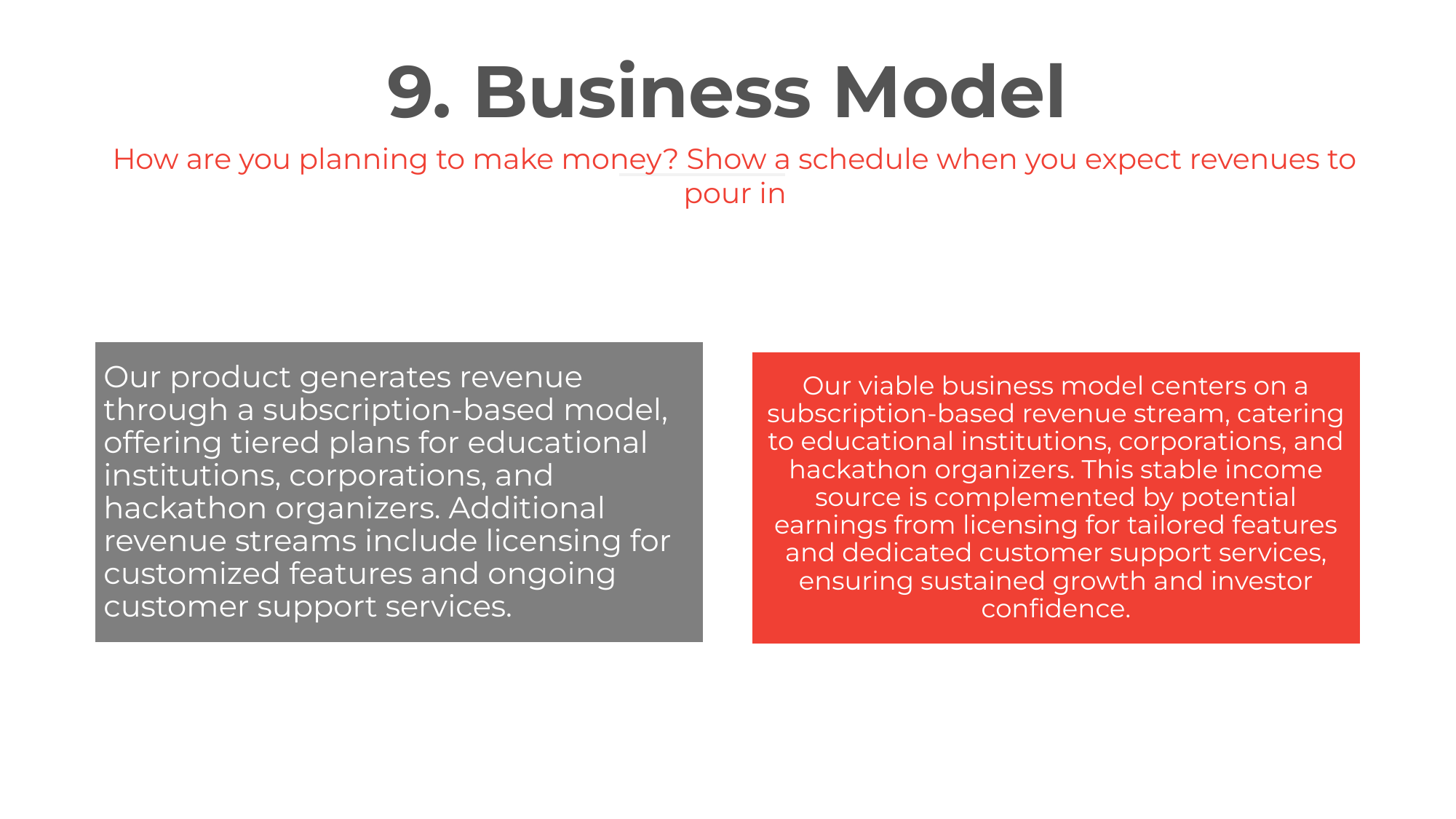

9. Business Model
How are you planning to make money? Show a schedule when you expect revenues to pour in
Our product generates revenue through a subscription-based model, offering tiered plans for educational institutions, corporations, and hackathon organizers. Additional revenue streams include licensing for customized features and ongoing customer support services.
Our viable business model centers on a subscription-based revenue stream, catering to educational institutions, corporations, and hackathon organizers. This stable income source is complemented by potential earnings from licensing for tailored features and dedicated customer support services, ensuring sustained growth and investor confidence.
LEARN NOW